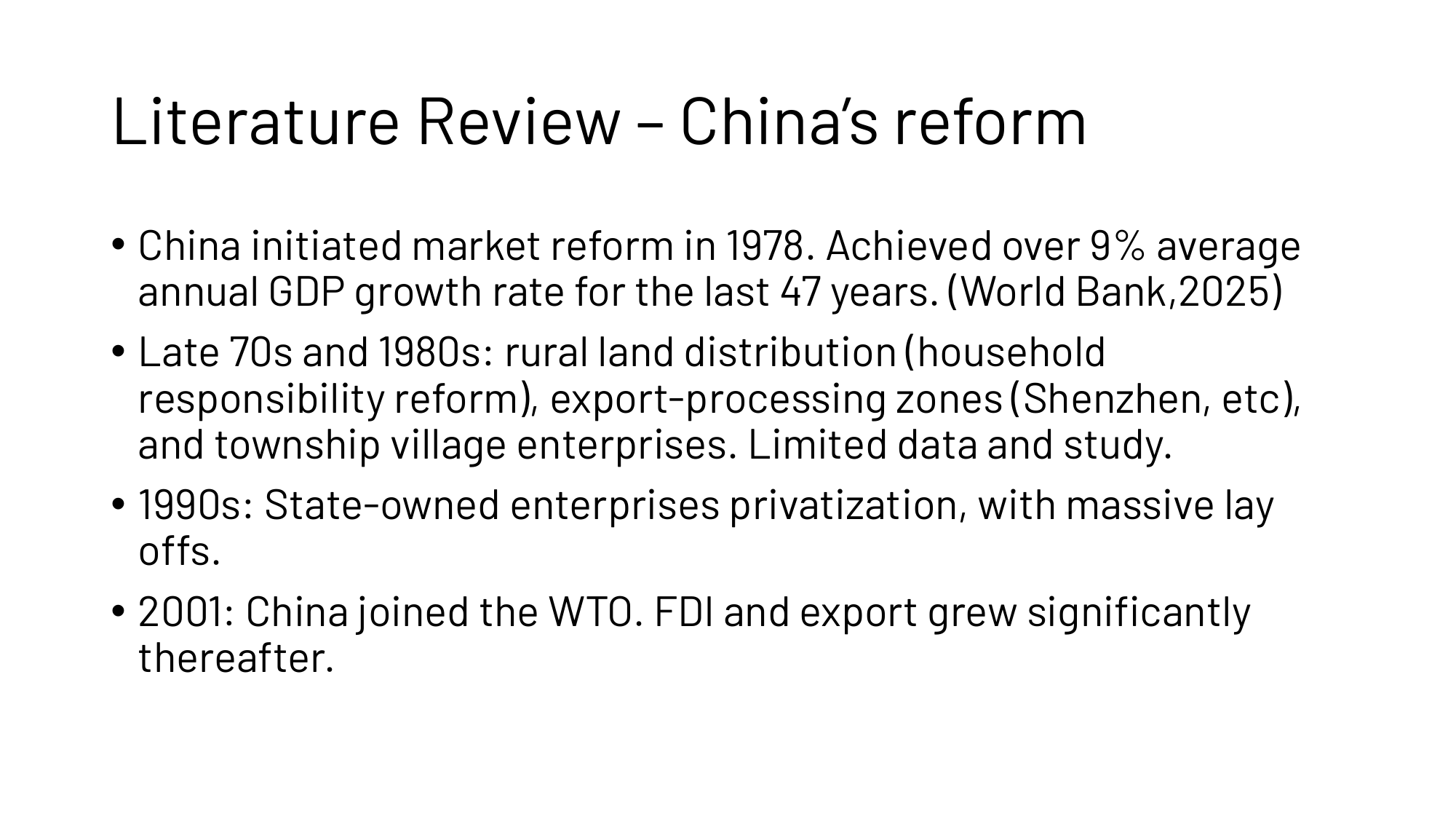

# Literature Review – China’s reform
China initiated market reform in 1978. Achieved over 9% average annual GDP growth rate for the last 47 years. (World Bank,2025)
Late 70s and 1980s: rural land distribution (household responsibility reform), export-processing zones (Shenzhen, etc), and township village enterprises. Limited data and study.
1990s: State-owned enterprises privatization, with massive lay offs.
2001: China joined the WTO. FDI and export grew significantly thereafter.